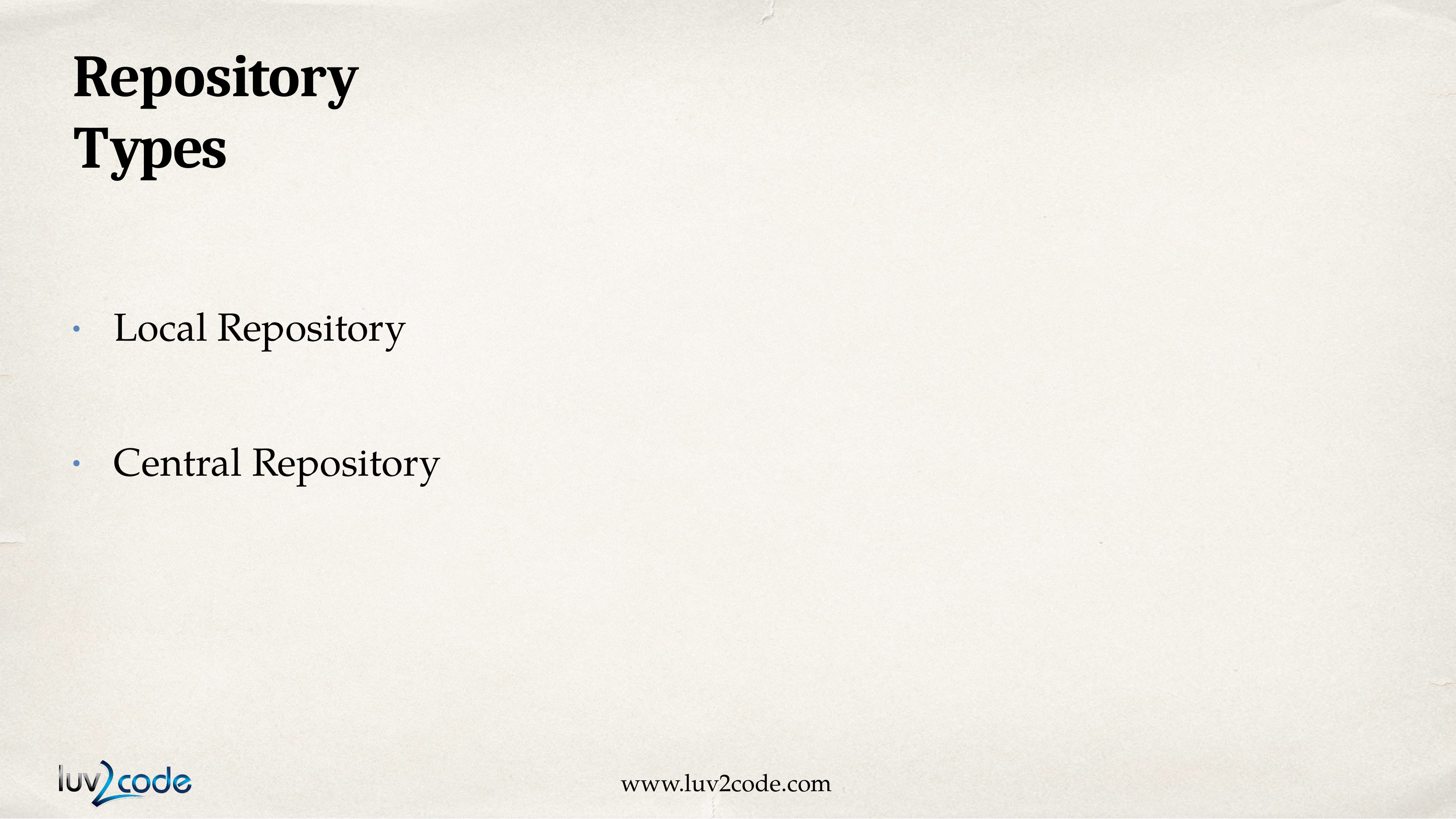

# Repository Types
Local Repository
•
Central Repository
•
www.luv2code.com